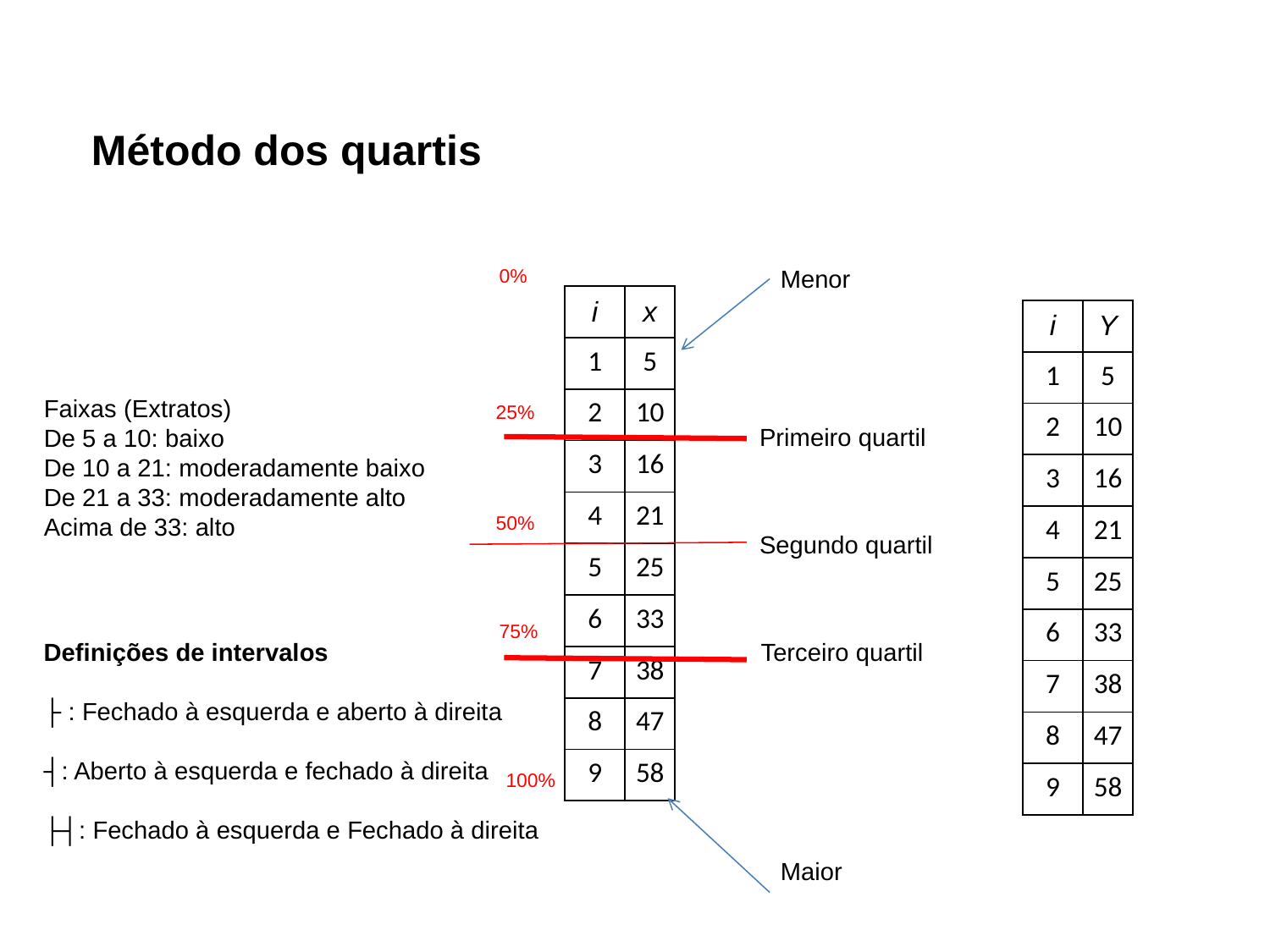

Método dos quartis
0%
Menor
| i | x |
| --- | --- |
| 1 | 5 |
| 2 | 10 |
| 3 | 16 |
| 4 | 21 |
| 5 | 25 |
| 6 | 33 |
| 7 | 38 |
| 8 | 47 |
| 9 | 58 |
| i | Y |
| --- | --- |
| 1 | 5 |
| 2 | 10 |
| 3 | 16 |
| 4 | 21 |
| 5 | 25 |
| 6 | 33 |
| 7 | 38 |
| 8 | 47 |
| 9 | 58 |
Faixas (Extratos)
De 5 a 10: baixo
De 10 a 21: moderadamente baixo
De 21 a 33: moderadamente alto
Acima de 33: alto
25%
Primeiro quartil
50%
Segundo quartil
75%
Definições de intervalos

├ : Fechado à esquerda e aberto à direita

┤: Aberto à esquerda e fechado à direita

├┤: Fechado à esquerda e Fechado à direita
Terceiro quartil
100%
Maior